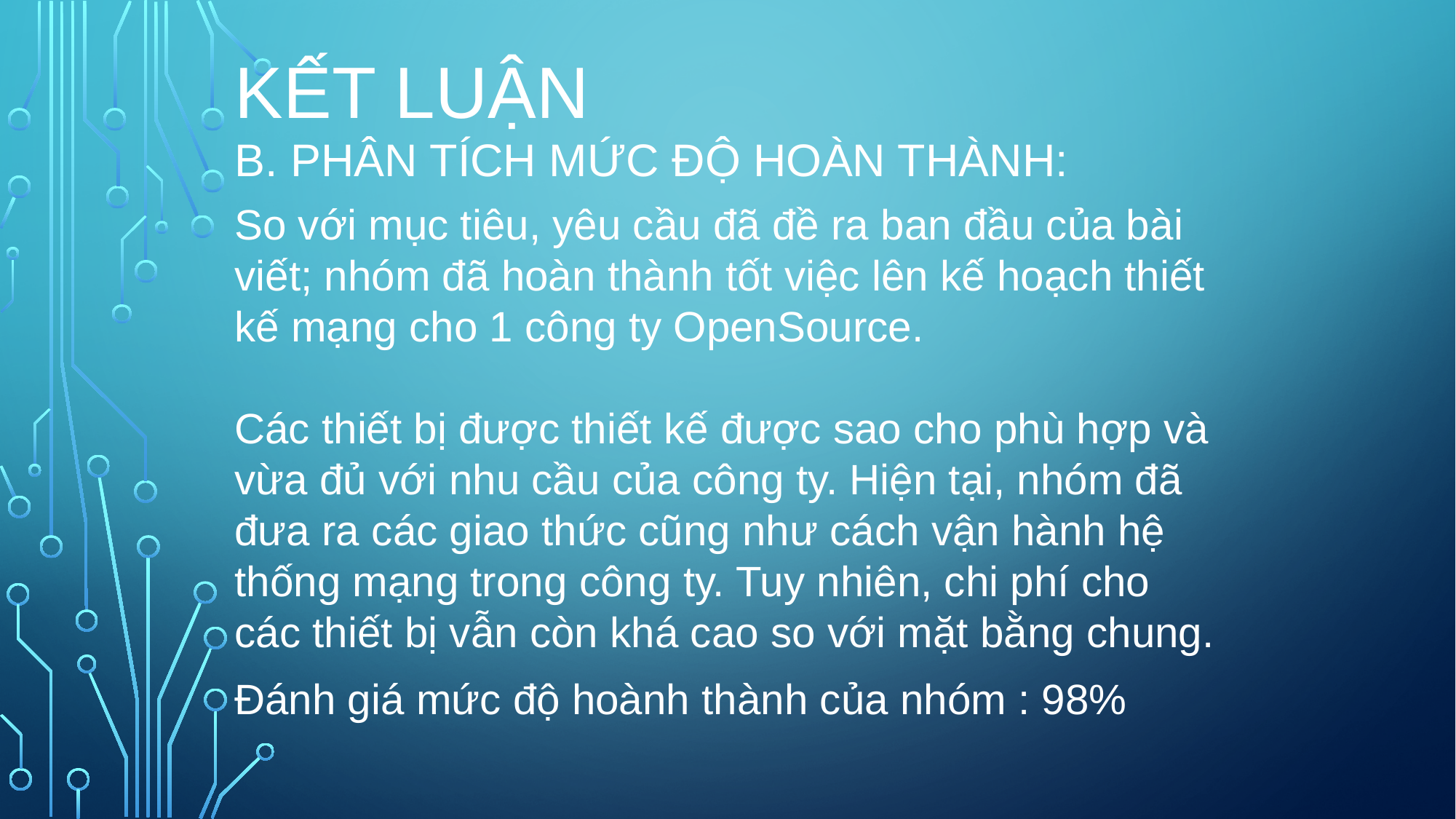

# Kết luận
B. Phân tích mức độ hoàn thành:
So với mục tiêu, yêu cầu đã đề ra ban đầu của bài viết; nhóm đã hoàn thành tốt việc lên kế hoạch thiết kế mạng cho 1 công ty OpenSource.

Các thiết bị được thiết kế được sao cho phù hợp và vừa đủ với nhu cầu của công ty. Hiện tại, nhóm đã đưa ra các giao thức cũng như cách vận hành hệ thống mạng trong công ty. Tuy nhiên, chi phí cho các thiết bị vẫn còn khá cao so với mặt bằng chung.
Đánh giá mức độ hoành thành của nhóm : 98%